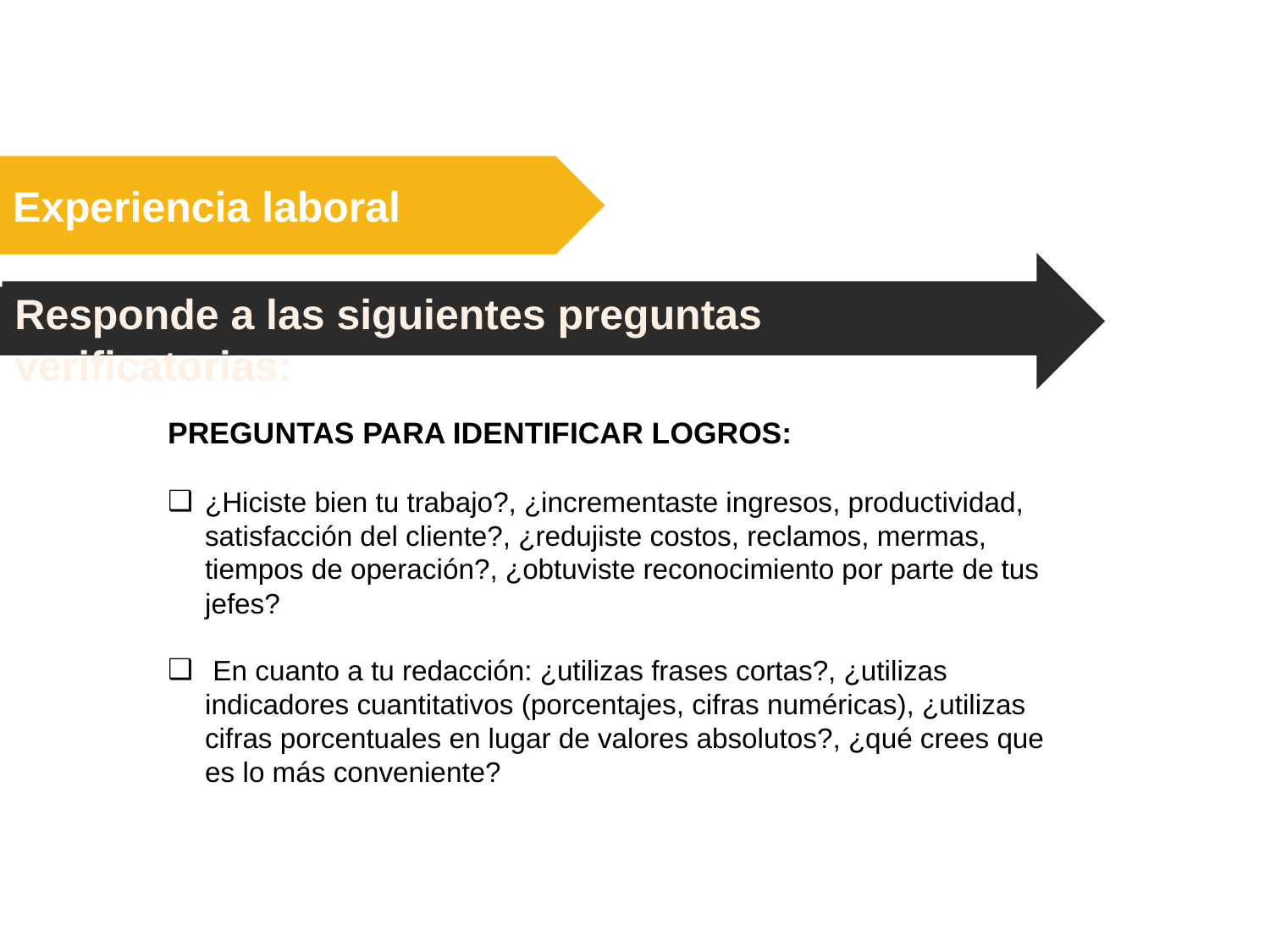

Experiencia laboral

Responde a las siguientes preguntas verificatorias:
PREGUNTAS PARA IDENTIFICAR LOGROS:

¿Hiciste bien tu trabajo?, ¿incrementaste ingresos, productividad, satisfacción del cliente?, ¿redujiste costos, reclamos, mermas, tiempos de operación?, ¿obtuviste reconocimiento por parte de tus jefes?

 En cuanto a tu redacción: ¿utilizas frases cortas?, ¿utilizas indicadores cuantitativos (porcentajes, cifras numéricas), ¿utilizas cifras porcentuales en lugar de valores absolutos?, ¿qué crees que es lo más conveniente?